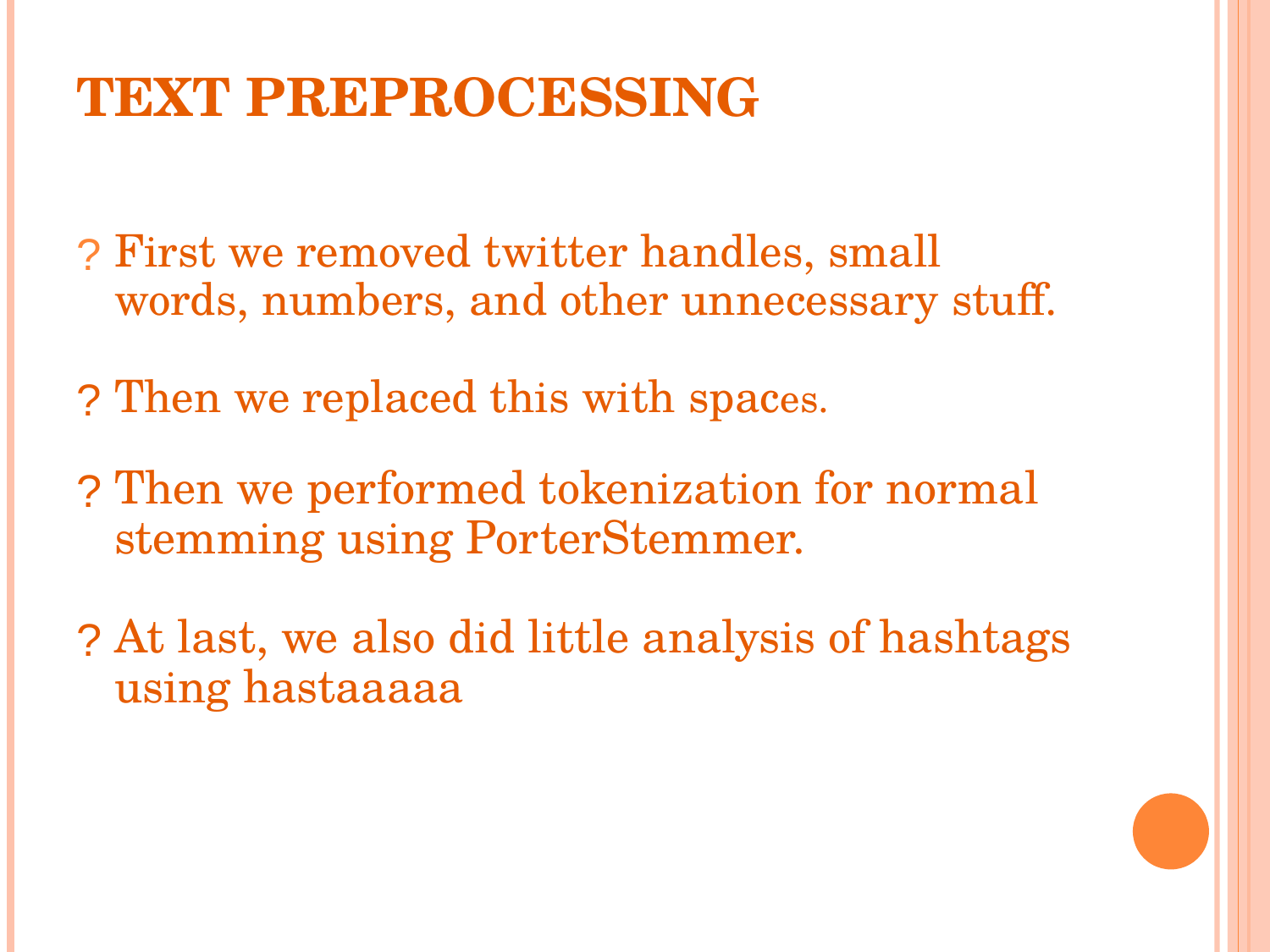

# Text preprocessing
First we removed twitter handles, small words, numbers, and other unnecessary stuff.

Then we replaced this with spaces.

Then we performed tokenization for normal stemming using PorterStemmer.

At last, we also did little analysis of hashtags using hastaaaaa